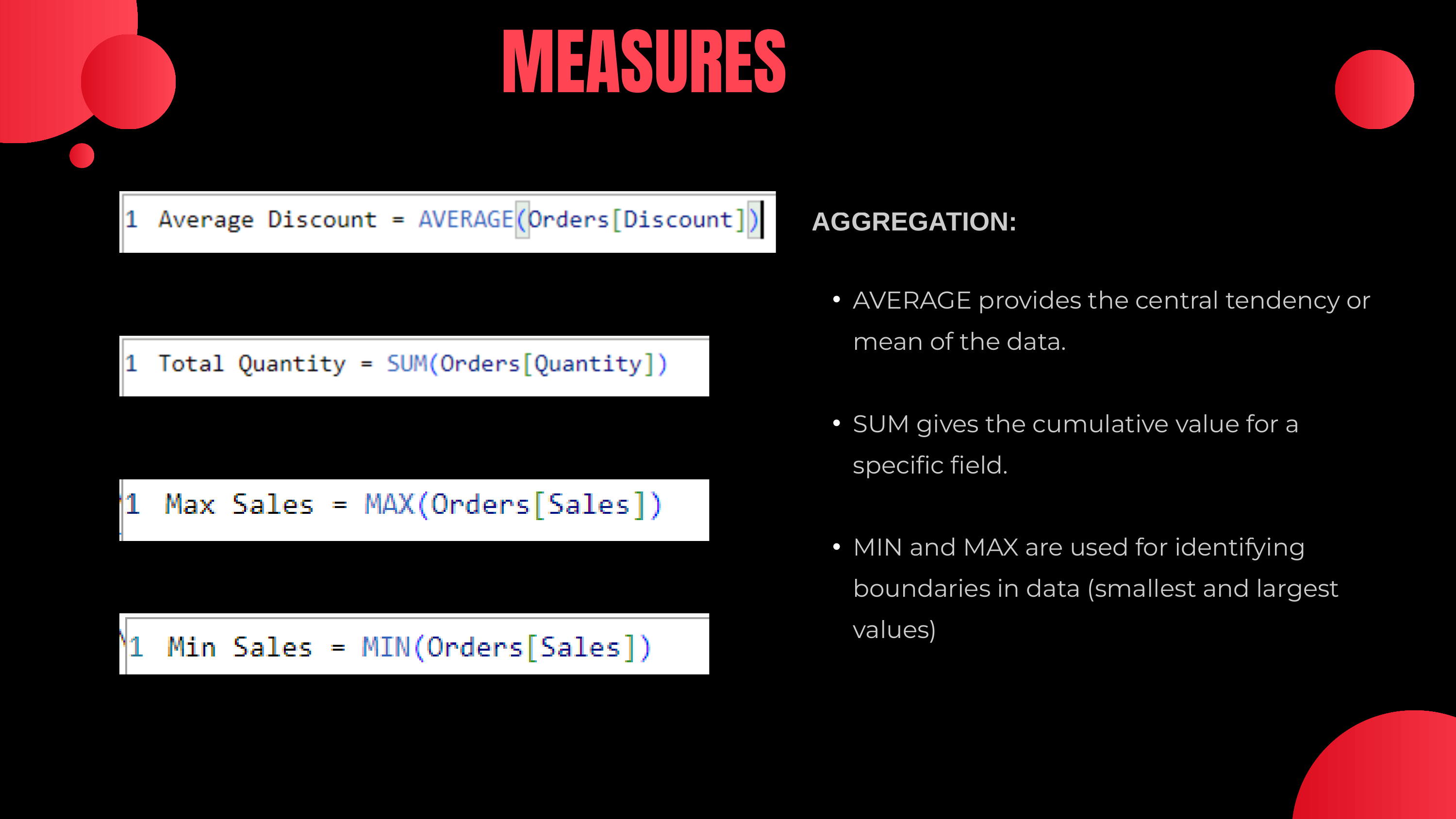

MEASURES

AGGREGATION:

AVERAGE provides the central tendency or mean of the data.

SUM gives the cumulative value for a specific field.

MIN and MAX are used for identifying boundaries in data (smallest and largest values)